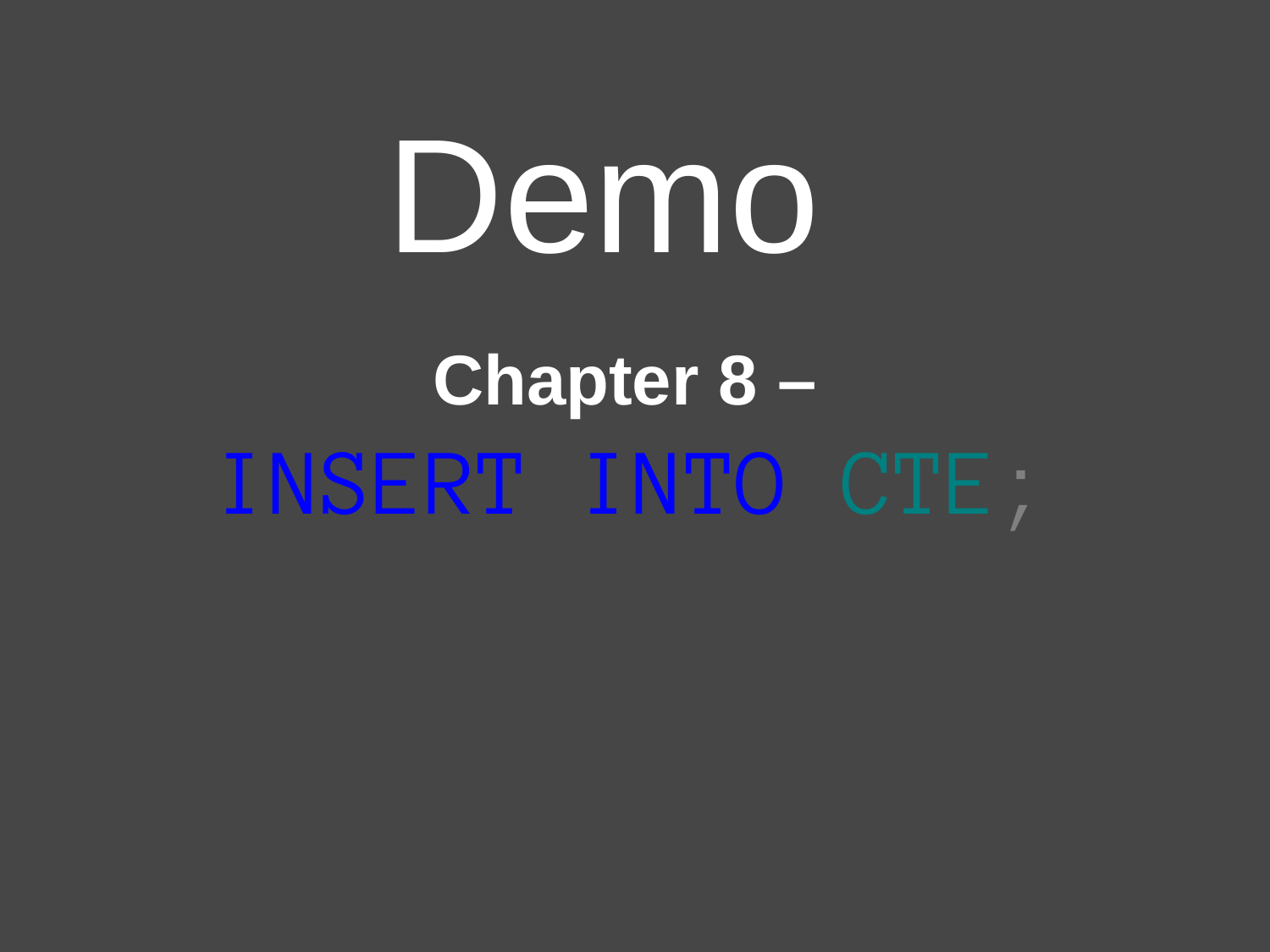

# Chapter 8 – INSERT INTO CTE;
Demo